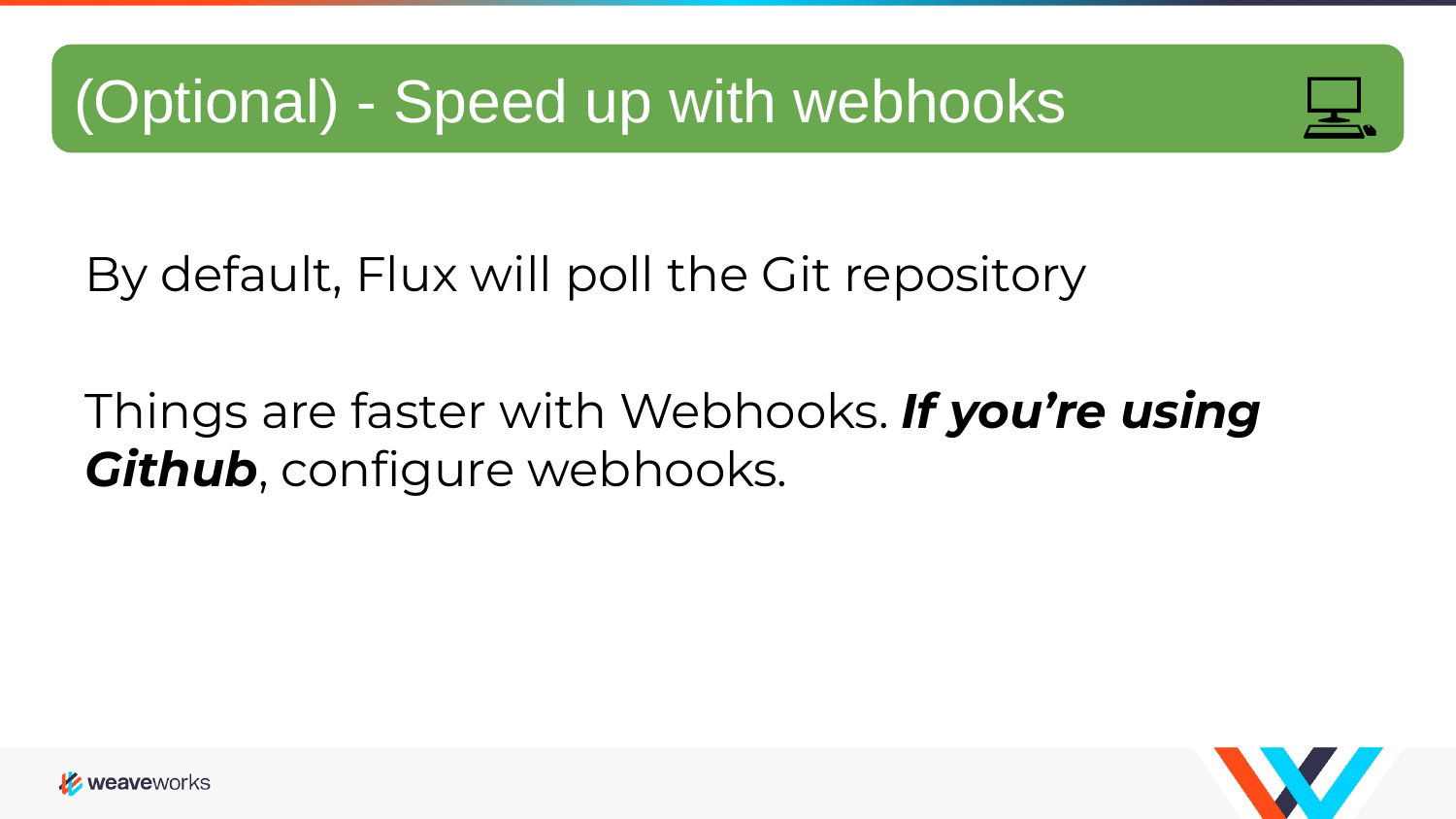

💻
(Optional) - Speed up with webhooks
# GitOps hands-on 4/10
By default, Flux will poll the Git repository

Things are faster with Webhooks. If you’re using Github, configure webhooks.